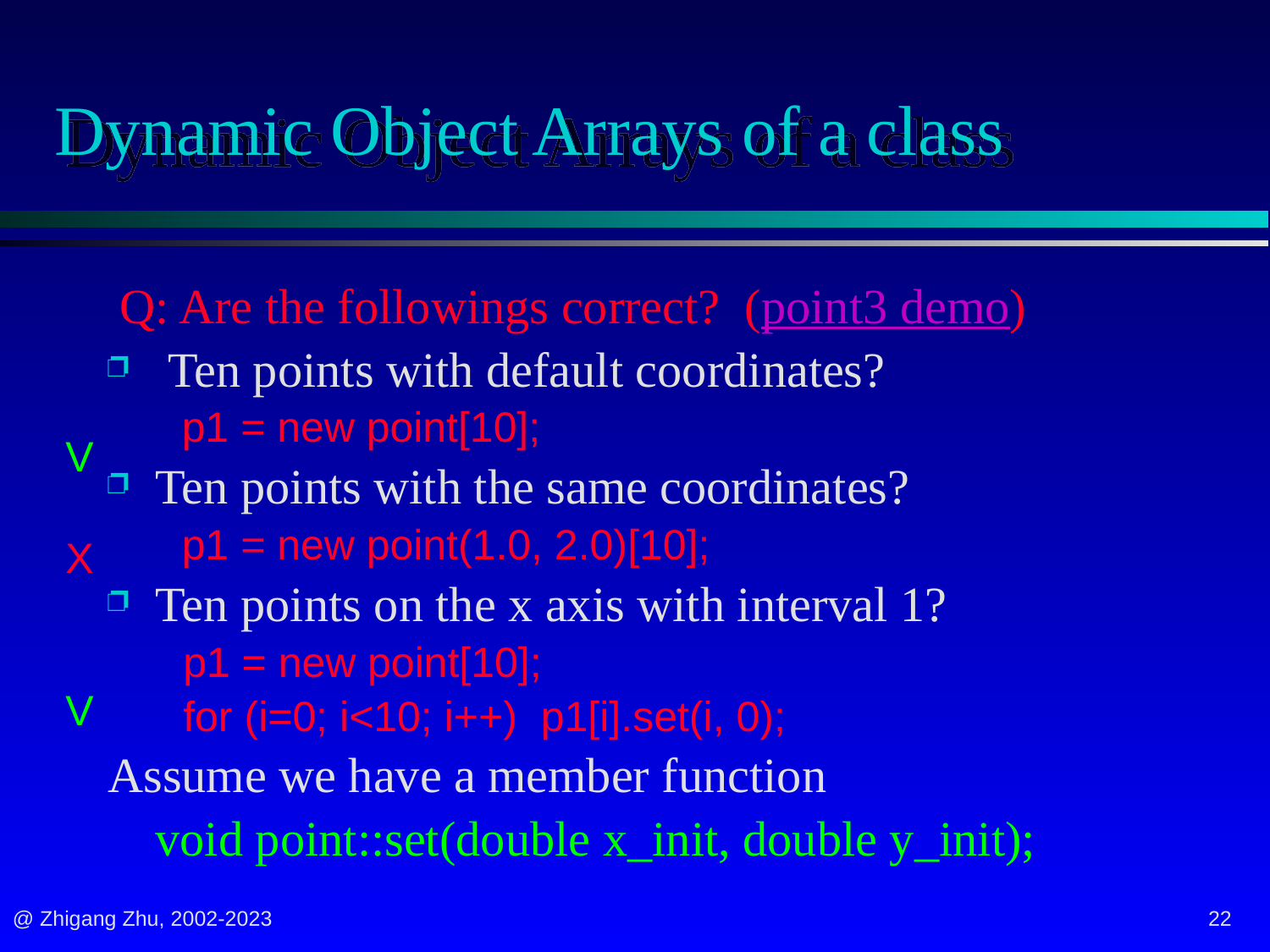

# Dynamic Object Arrays of a class
 Q: Are the followings correct?  (point3 demo)
 Ten points with default coordinates?
 p1 = new point[10];
Ten points with the same coordinates?
 p1 = new point(1.0, 2.0)[10];
Ten points on the x axis with interval 1?
 p1 = new point[10];
 for (i=0; i<10; i++)  p1[i].set(i, 0);
Assume we have a member function
	void point::set(double x_init, double y_init);
V

X

V